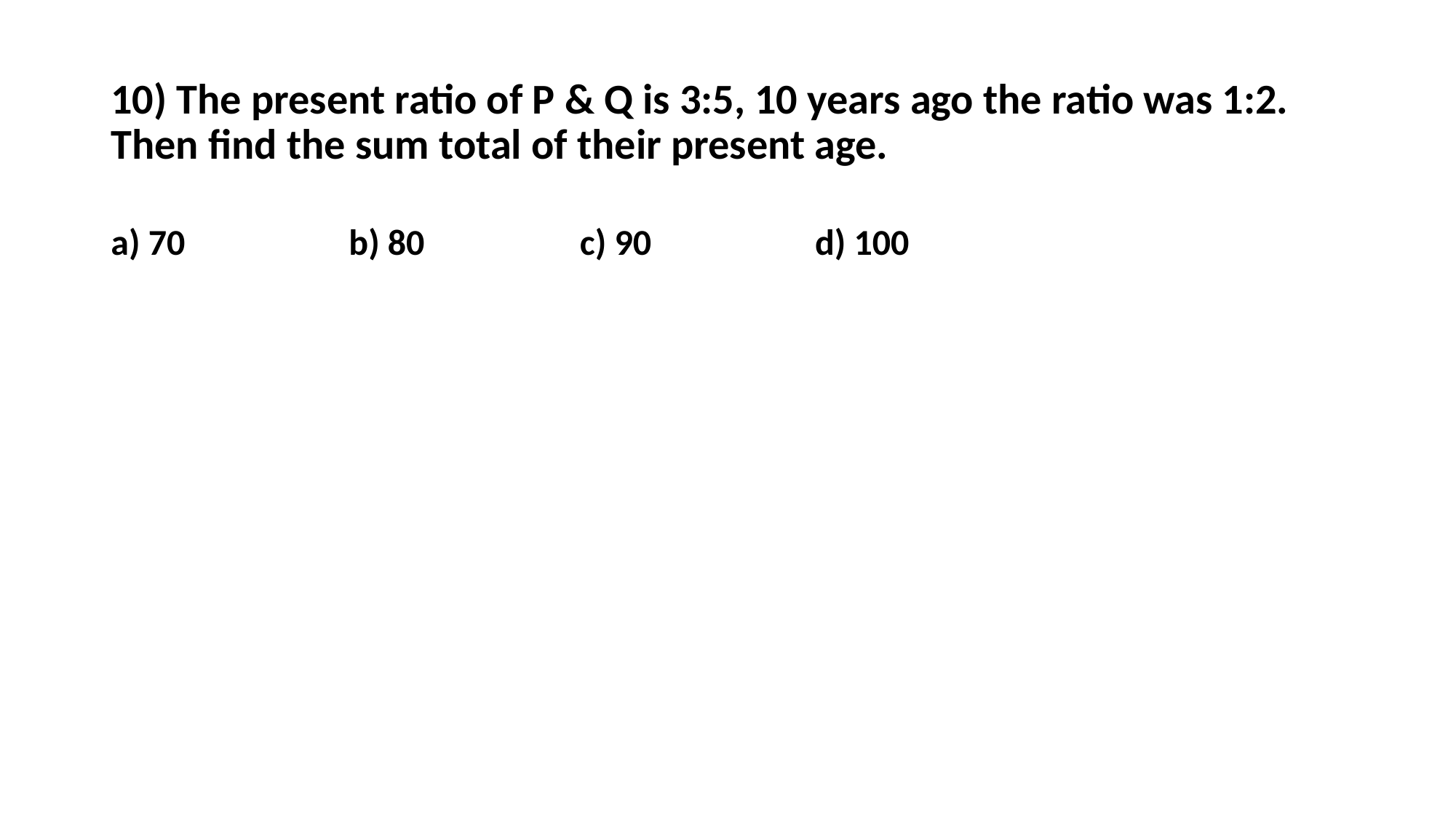

# 10) The present ratio of P & Q is 3:5, 10 years ago the ratio was 1:2. Then find the sum total of their present age.
a) 70                    b) 80                   c) 90                    d) 100